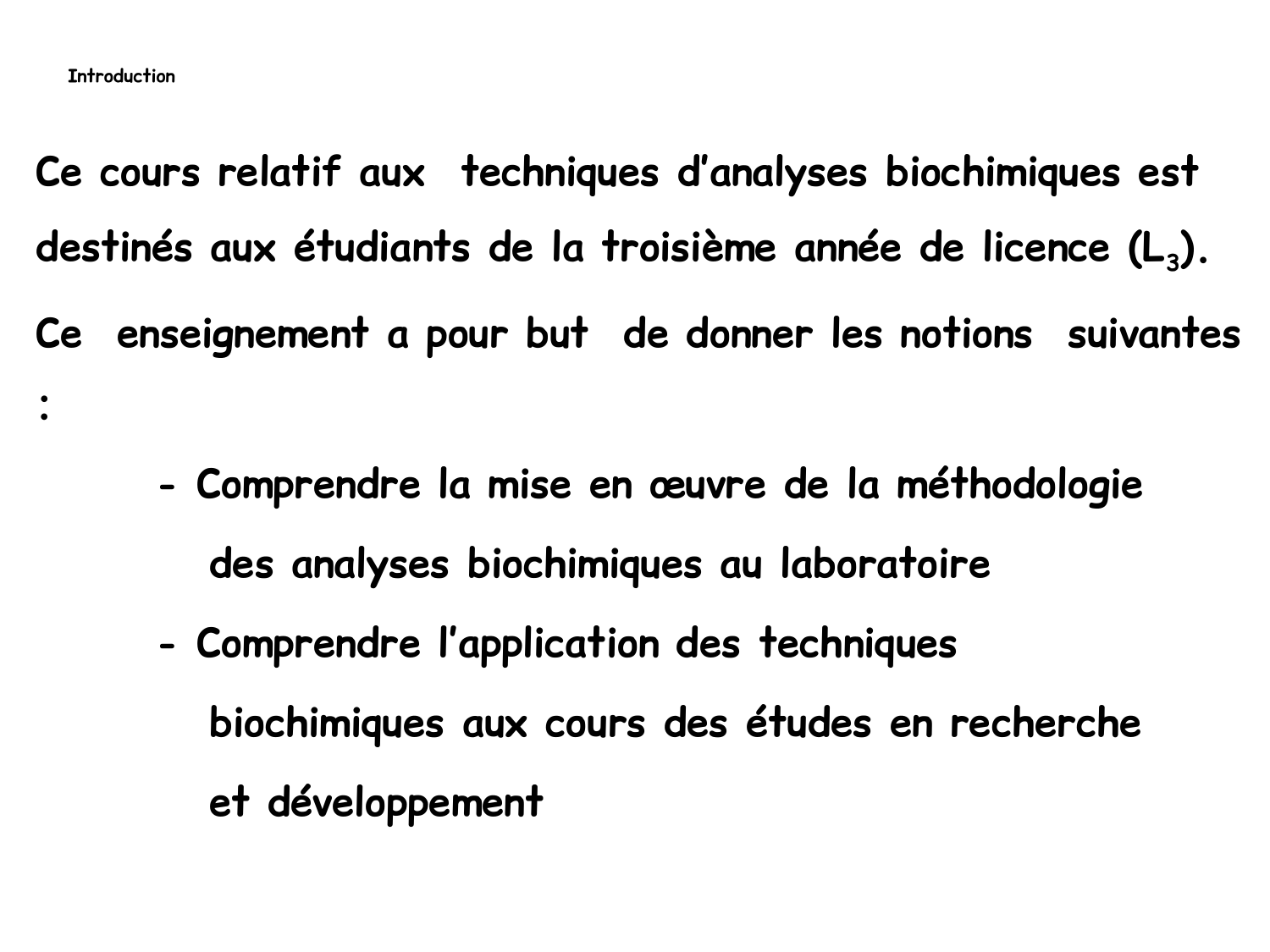

# Introduction
Ce cours relatif aux  techniques d’analyses biochimiques est destinés aux étudiants de la troisième année de licence (L3).
Ce  enseignement a pour but  de donner les notions  suivantes :
	- Comprendre la mise en œuvre de la méthodologie
          des analyses biochimiques au laboratoire
	- Comprendre l’application des techniques
          biochimiques aux cours des études en recherche
          et développement